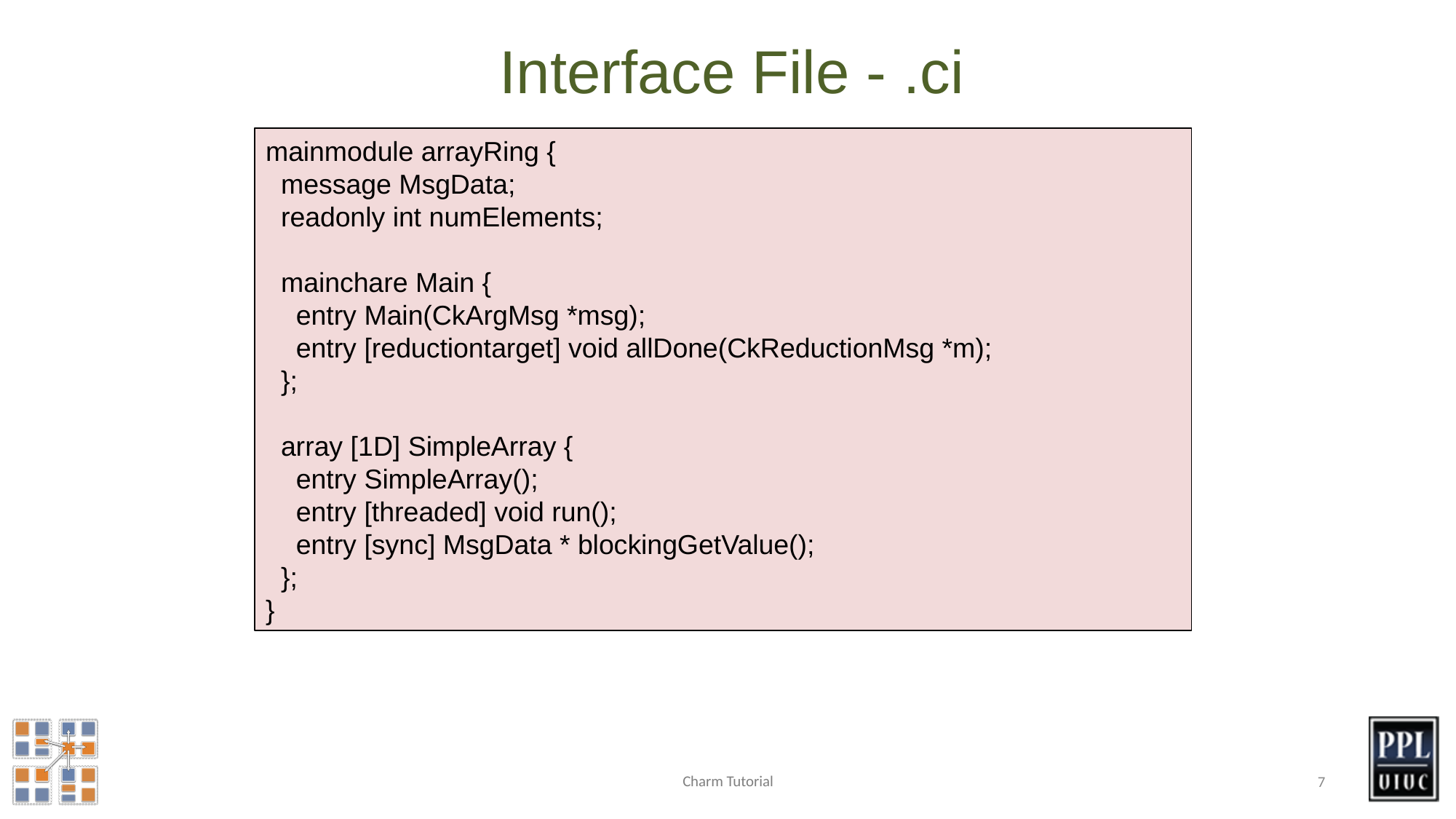

Interface File - .ci
mainmodule arrayRing {
  message MsgData;
  readonly int numElements;

  mainchare Main {
    entry Main(CkArgMsg *msg);
    entry [reductiontarget] void allDone(CkReductionMsg *m);
  };

  array [1D] SimpleArray {
    entry SimpleArray();
    entry [threaded] void run();
    entry [sync] MsgData * blockingGetValue();
  };
}
Charm Tutorial
7